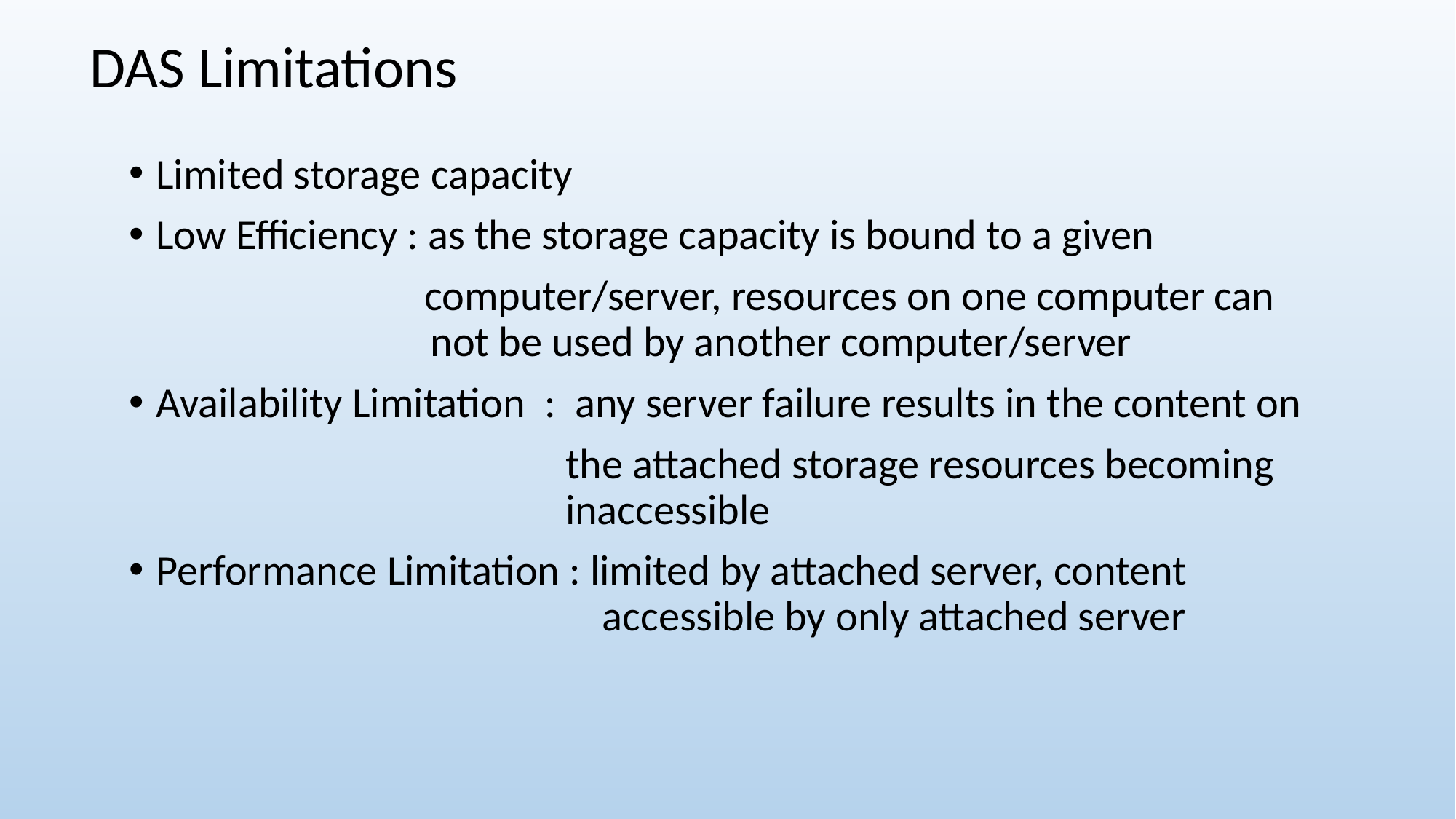

# DAS Limitations
Limited storage capacity
Low Efficiency : as the storage capacity is bound to a given
		        computer/server, resources on one computer can 		                    not be used by another computer/server
Availability Limitation  :  any server failure results in the content on
				the attached storage resources becoming 					inaccessible
Performance Limitation : limited by attached server, content 						 accessible by only attached server